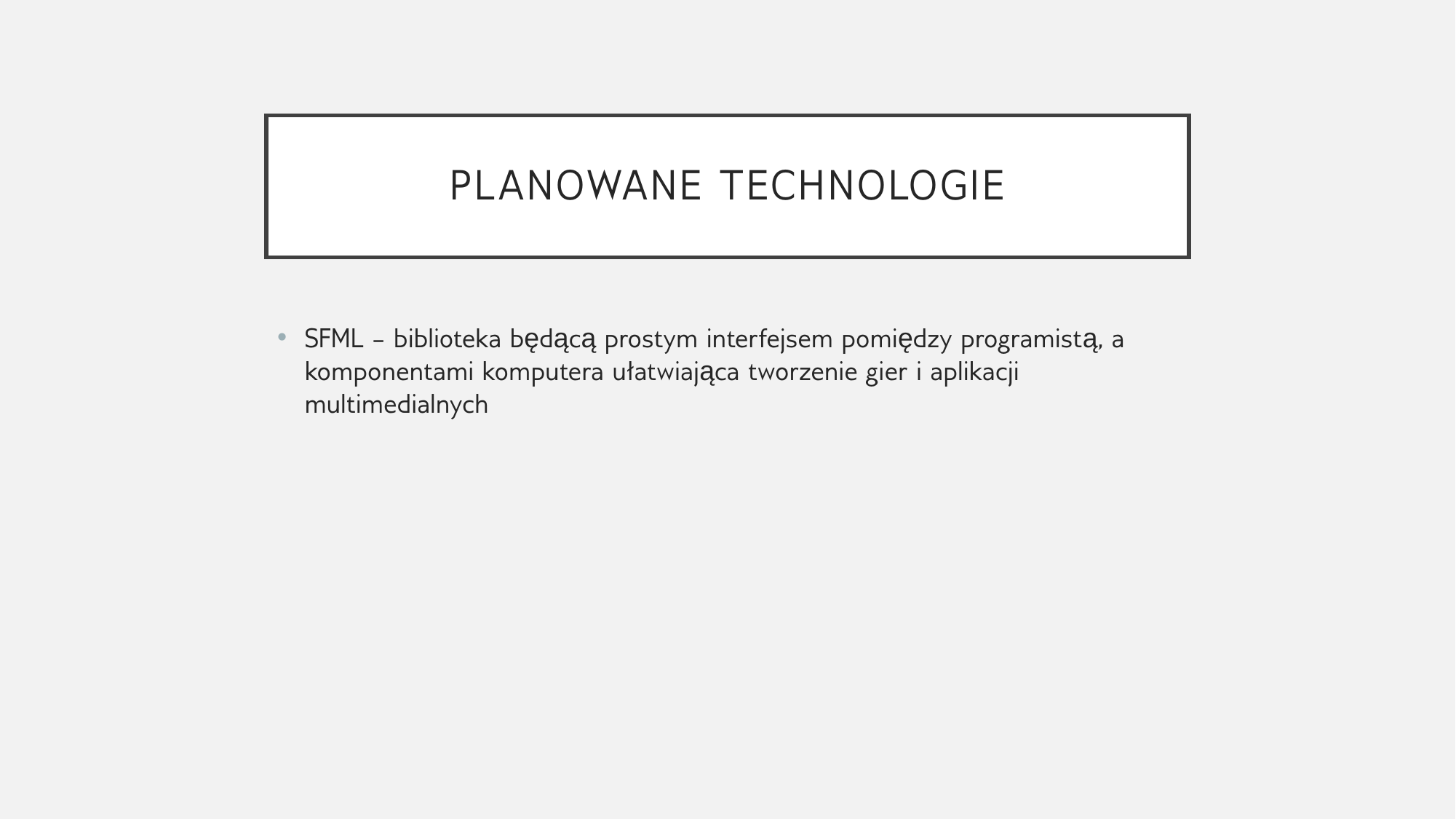

# Planowane technologie
SFML – biblioteka będącą prostym interfejsem pomiędzy programistą, a komponentami komputera ułatwiająca tworzenie gier i aplikacji multimedialnych